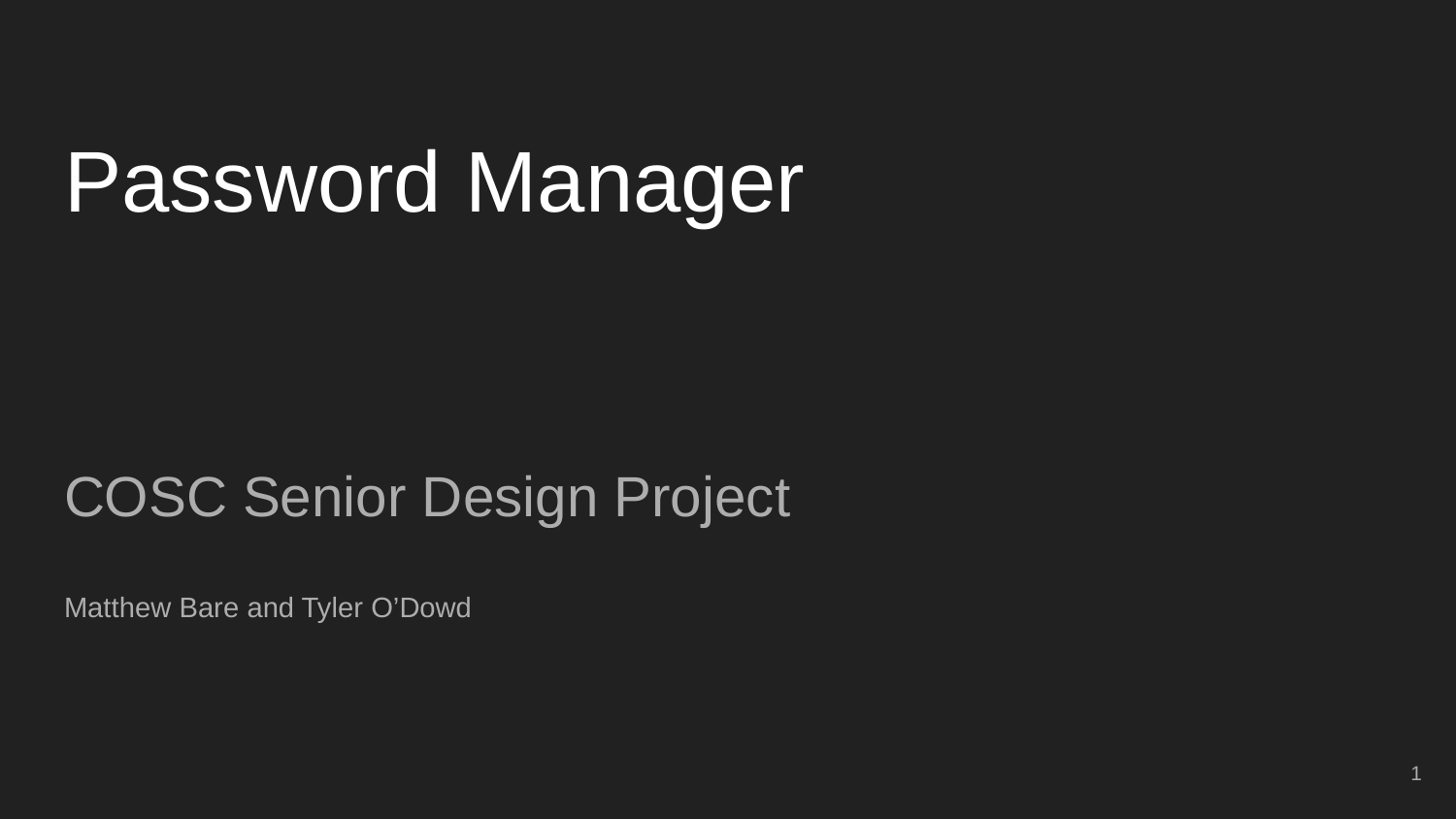

# Password Manager
COSC Senior Design Project
Matthew Bare and Tyler O’Dowd
1